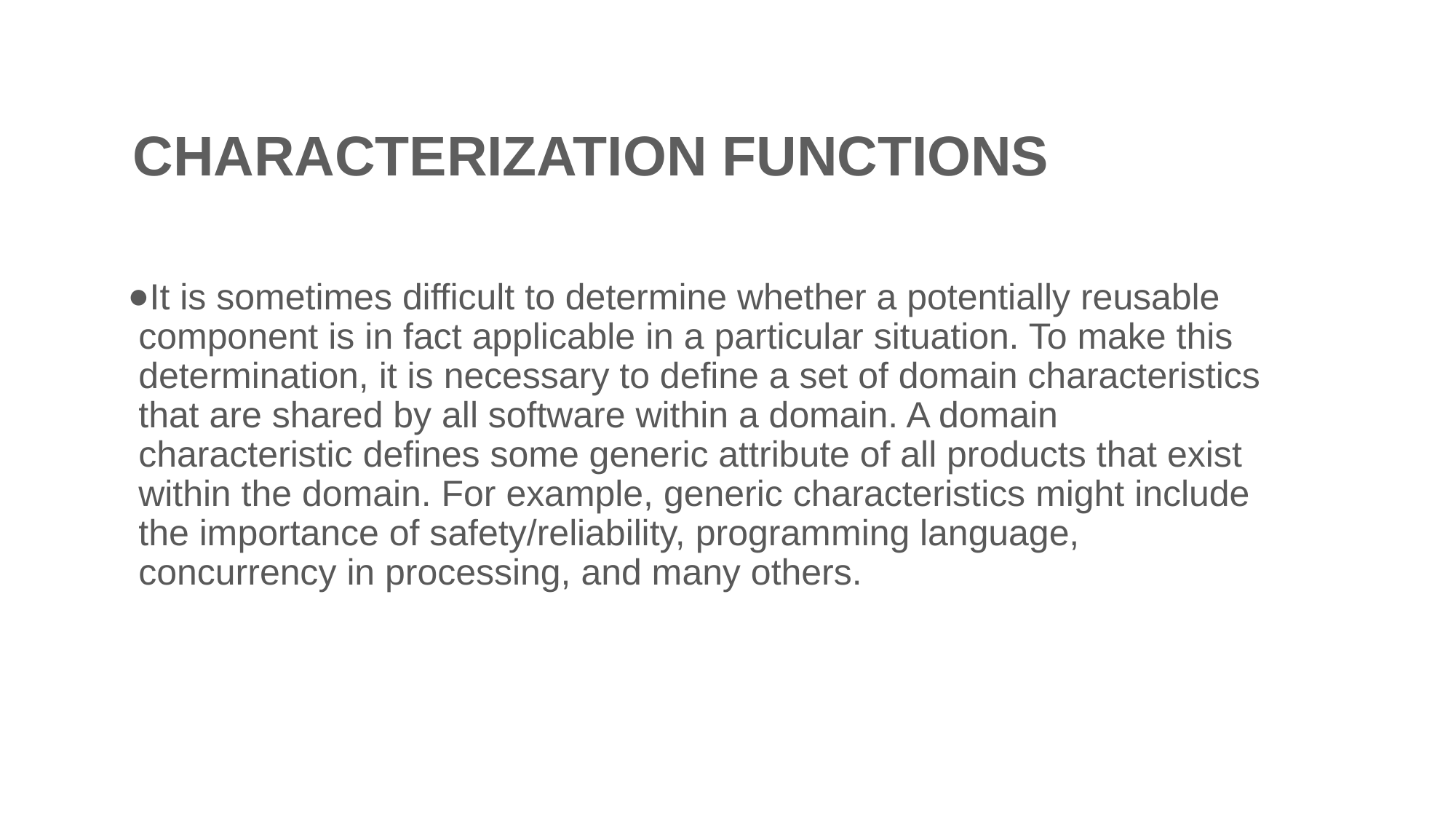

# CHARACTERIZATION FUNCTIONS
It is sometimes difficult to determine whether a potentially reusable component is in fact applicable in a particular situation. To make this determination, it is necessary to define a set of domain characteristics that are shared by all software within a domain. A domain characteristic defines some generic attribute of all products that exist within the domain. For example, generic characteristics might include the importance of safety/reliability, programming language, concurrency in processing, and many others.